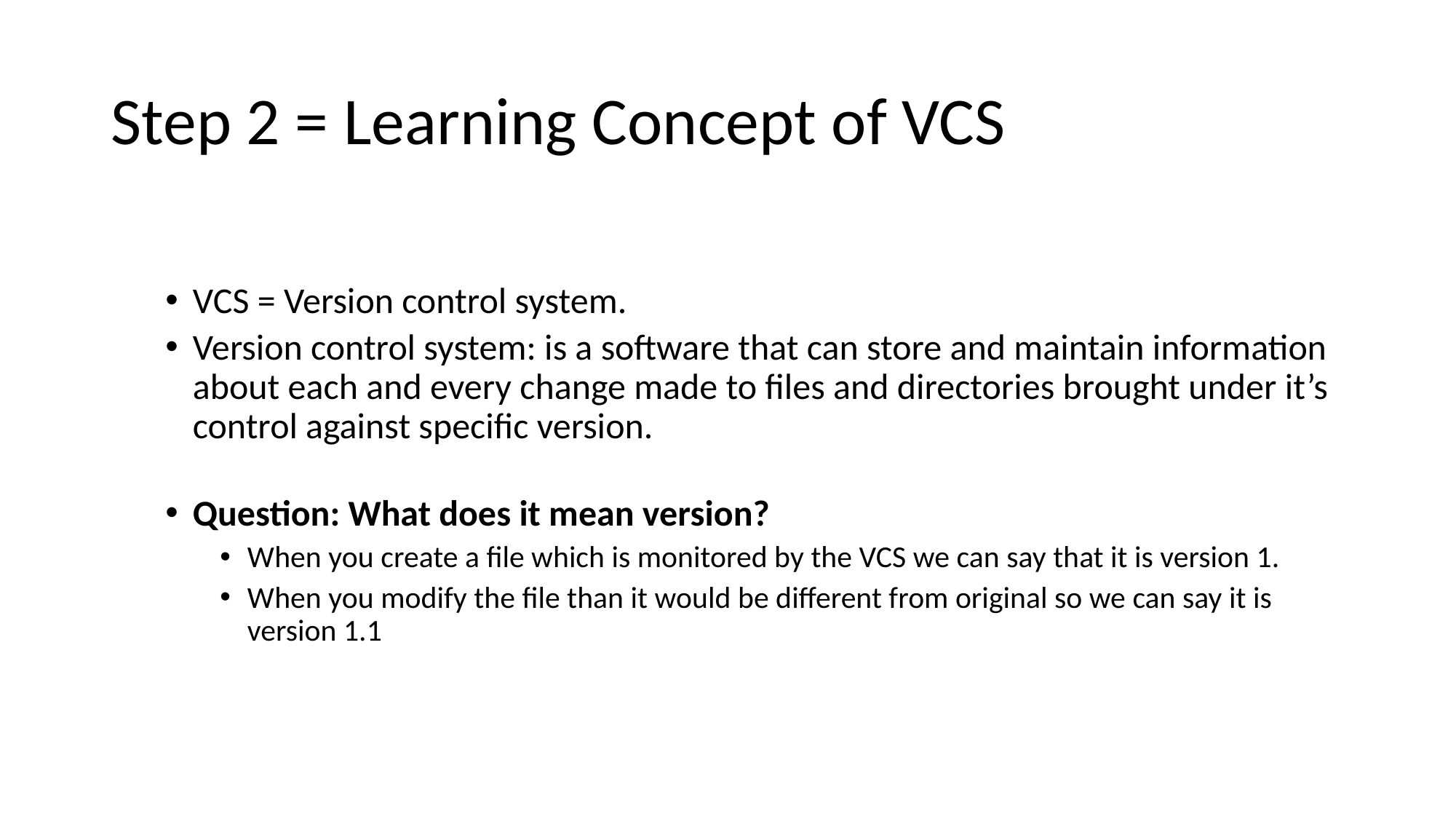

# Step 2 = Learning Concept of VCS

VCS = Version control system.
Version control system: is a software that can store and maintain information about each and every change made to files and directories brought under it’s control against specific version.

Question: What does it mean version?
When you create a file which is monitored by the VCS we can say that it is version 1.
When you modify the file than it would be different from original so we can say it is version 1.1